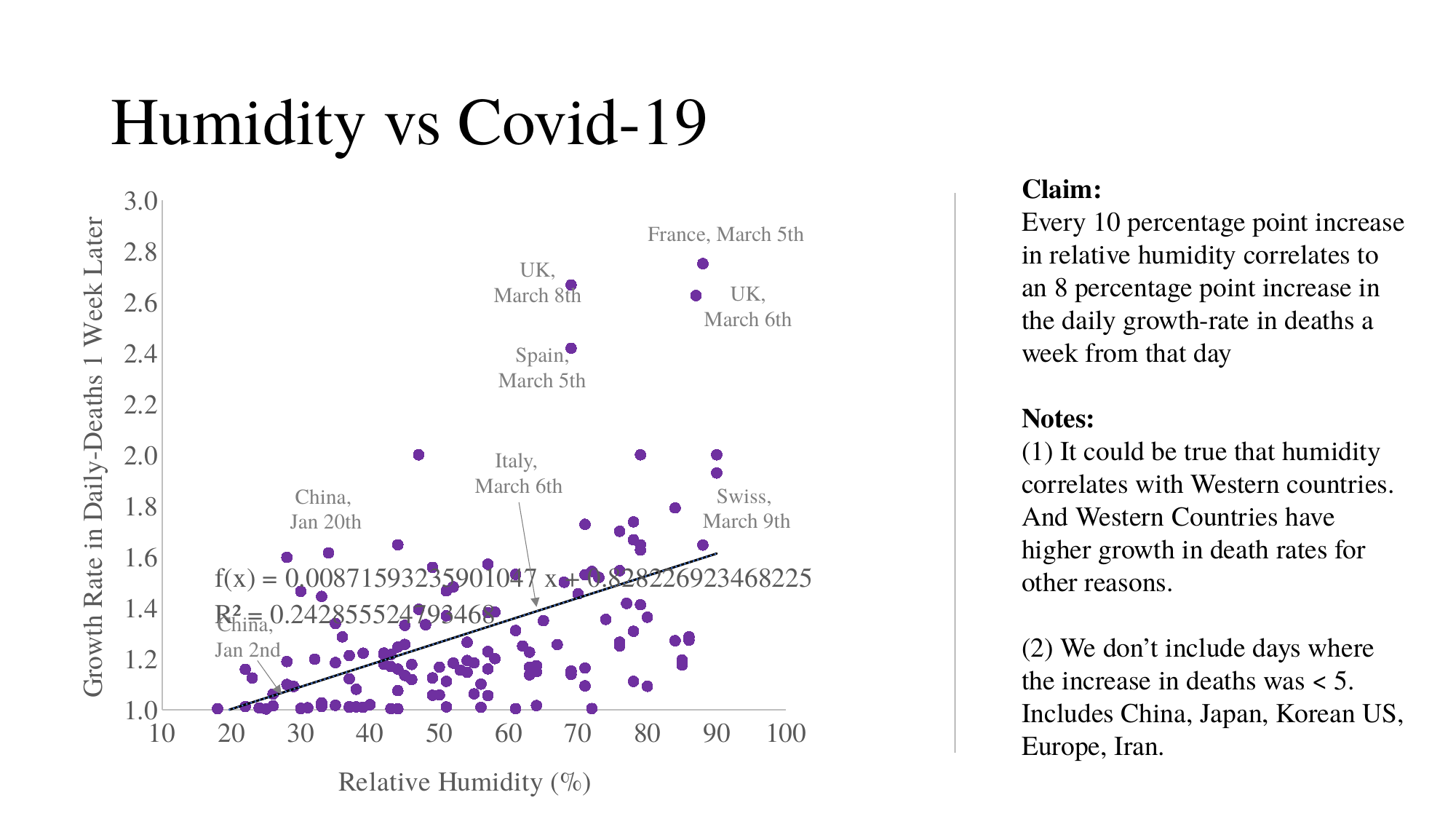

# Humidity vs Covid-19
Claim:
Every 10 percentage point increase in relative humidity correlates to an 8 percentage point increase in the daily growth-rate in deaths a week from that day

Notes:
(1) It could be true that humidity correlates with Western countries. And Western Countries have higher growth in death rates for other reasons.

(2) We don’t include days where the increase in deaths was < 5. Includes China, Japan, Korean US, Europe, Iran.

### Chart

| Category |  |
|---|---|
France, March 5th
UK,
March 8th
UK,
March 6th
Spain,
March 5th
Italy,
March 6th
Swiss,
March 9th
China,
Jan 20th
China,
Jan 2nd